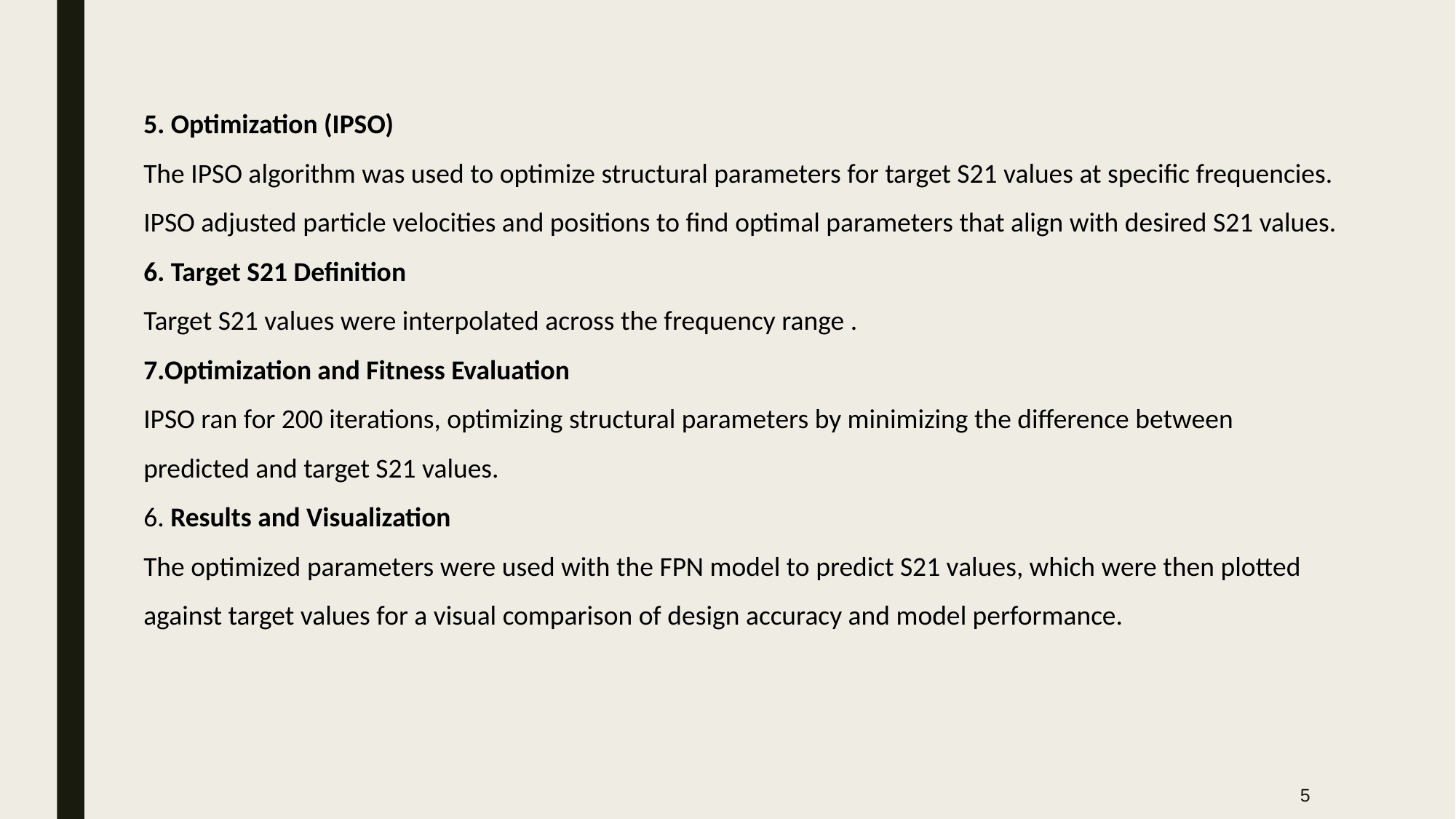

Optimization (IPSO)
The IPSO algorithm was used to optimize structural parameters for target S21 values at specific frequencies. IPSO adjusted particle velocities and positions to find optimal parameters that align with desired S21 values.
 Target S21 Definition
Target S21 values were interpolated across the frequency range .
Optimization and Fitness Evaluation
IPSO ran for 200 iterations, optimizing structural parameters by minimizing the difference between predicted and target S21 values.
 Results and Visualization
The optimized parameters were used with the FPN model to predict S21 values, which were then plotted against target values for a visual comparison of design accuracy and model performance.
5